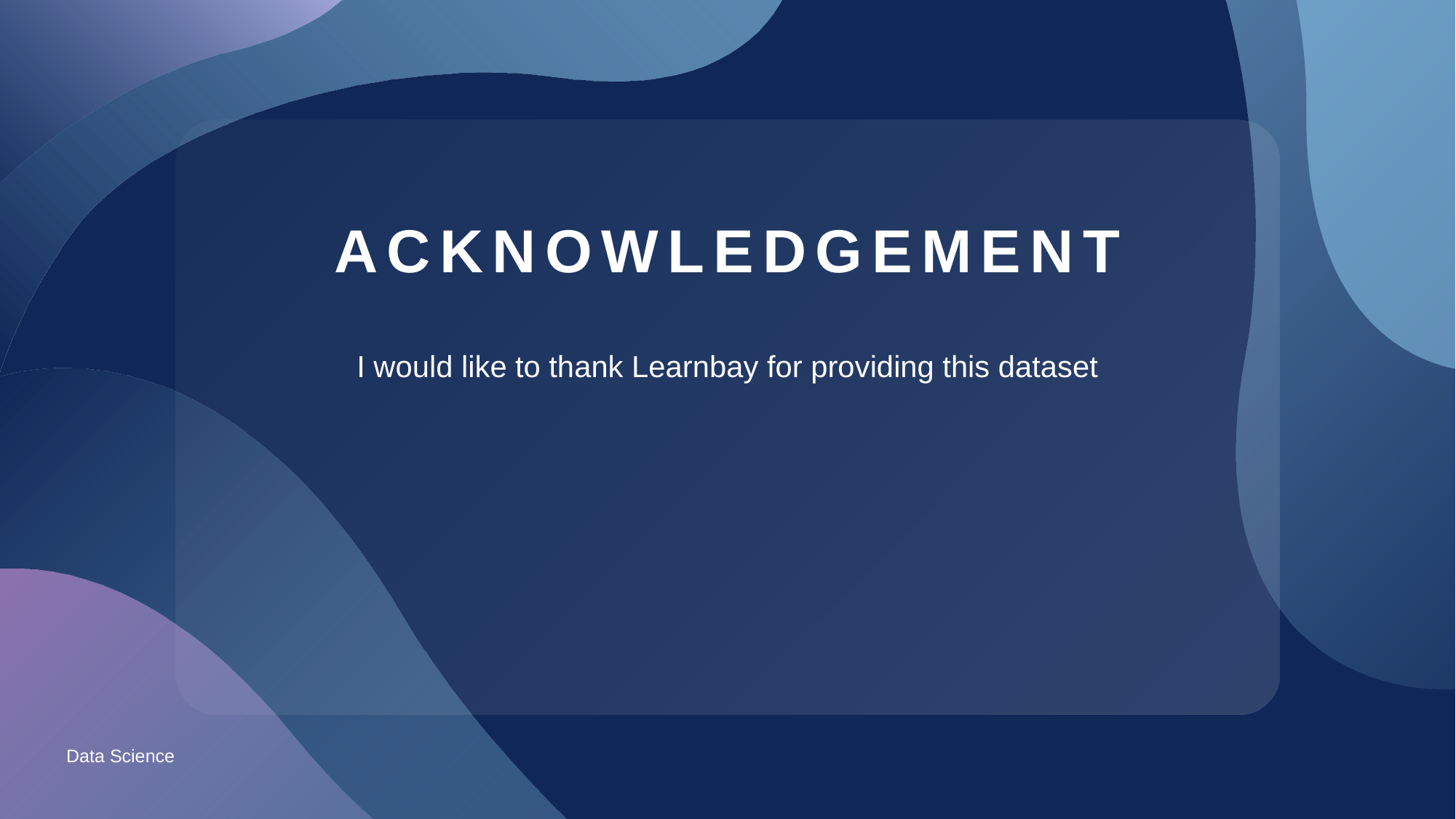

# acknowledgement
I would like to thank Learnbay for providing this dataset
Data Science